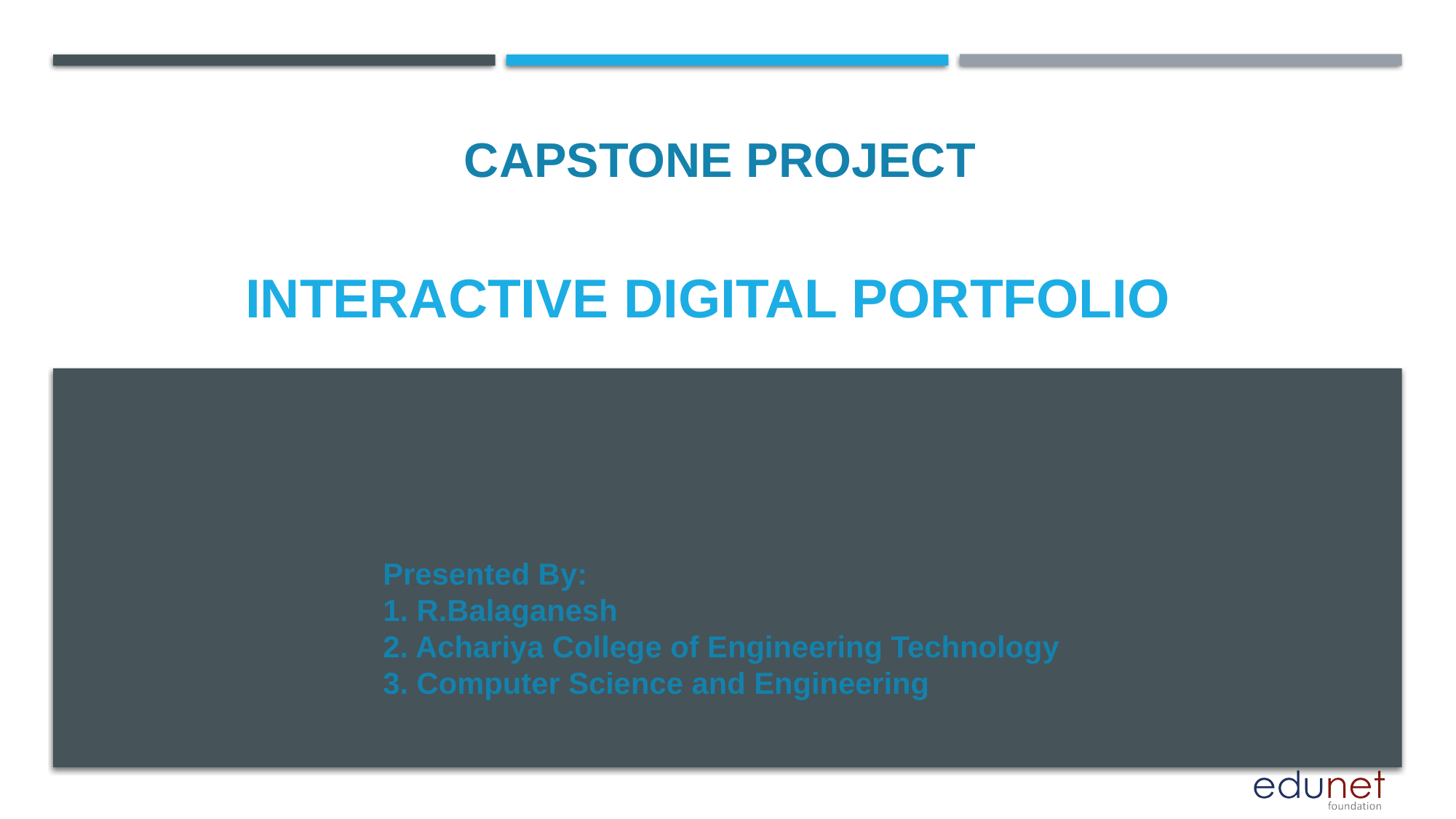

CAPSTONE PROJECT
# Interactive digital portfolio
Presented By:
1. R.Balaganesh
2. Achariya College of Engineering Technology
3. Computer Science and Engineering